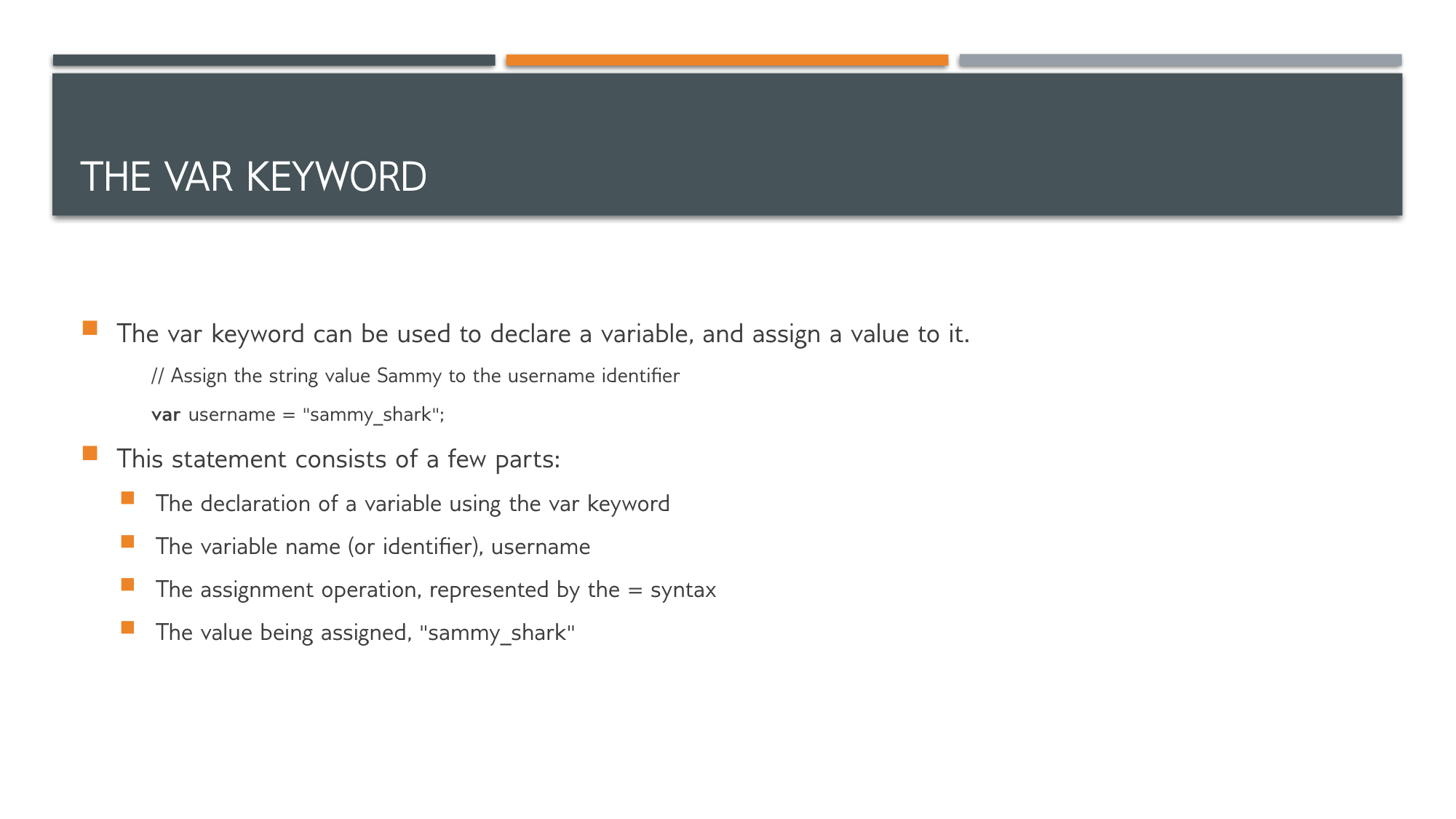

# THE VAR KEYWORD
The var keyword can be used to declare a variable, and assign a value to it.
// Assign the string value Sammy to the username identifier
var username = "sammy_shark";
This statement consists of a few parts:
The declaration of a variable using the var keyword
The variable name (or identifier), username
The assignment operation, represented by the = syntax
The value being assigned, "sammy_shark"